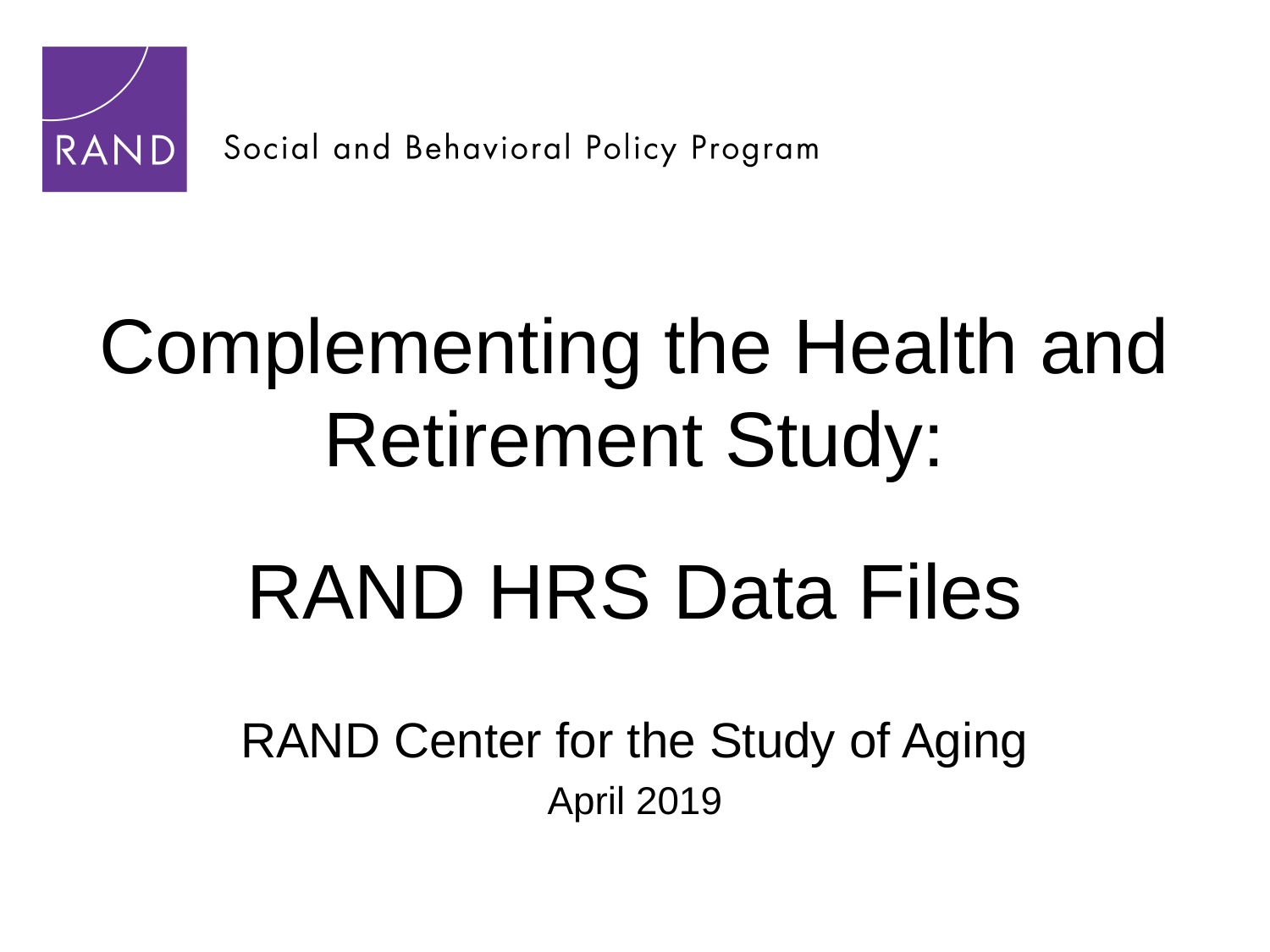

Complementing the Health and Retirement Study:
RAND HRS Data Files
RAND Center for the Study of Aging
April 2019